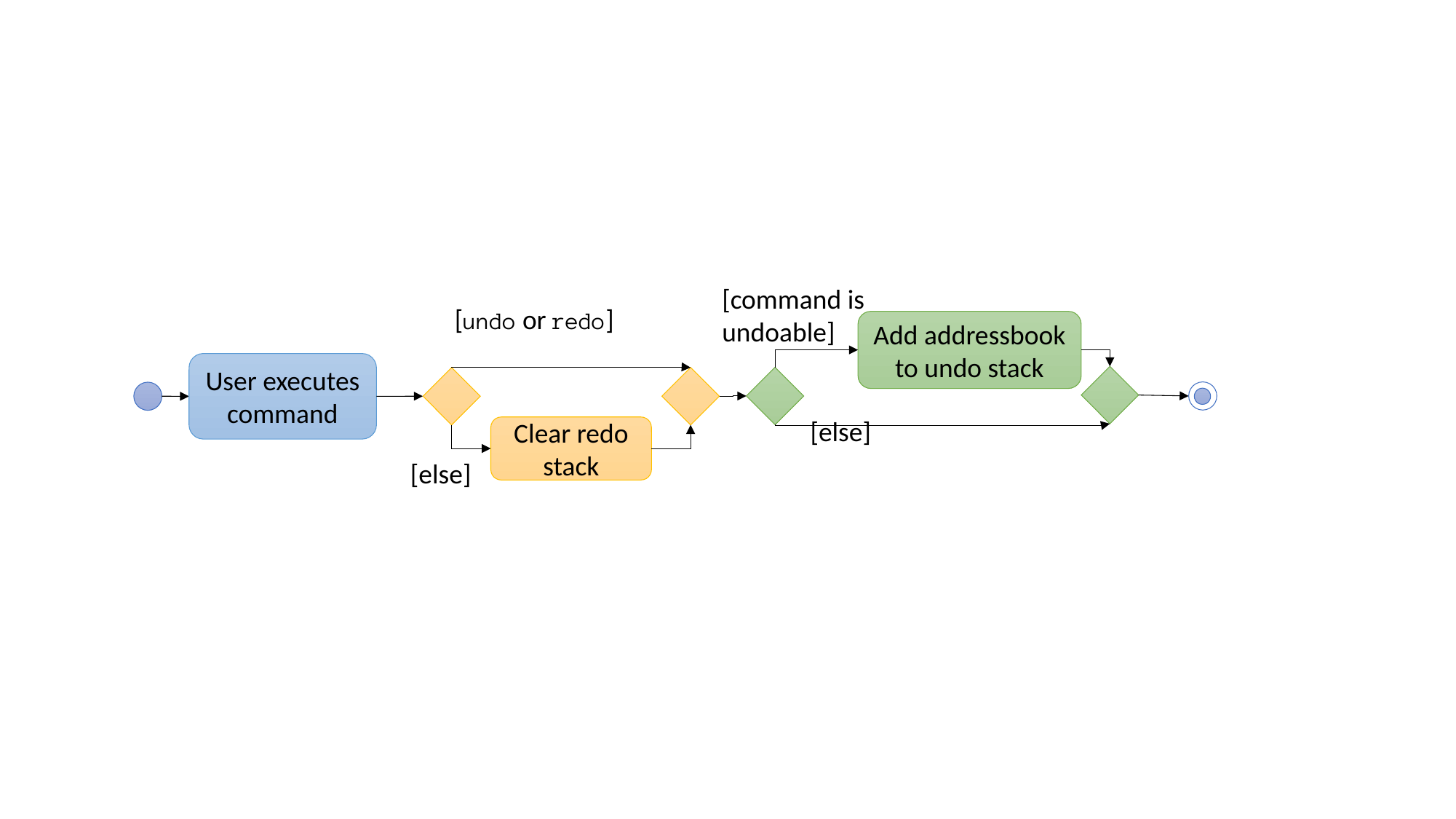

[command is undoable]
[undo or redo]
Add addressbook to undo stack
User executes command

[else]
Clear redo stack
[else]